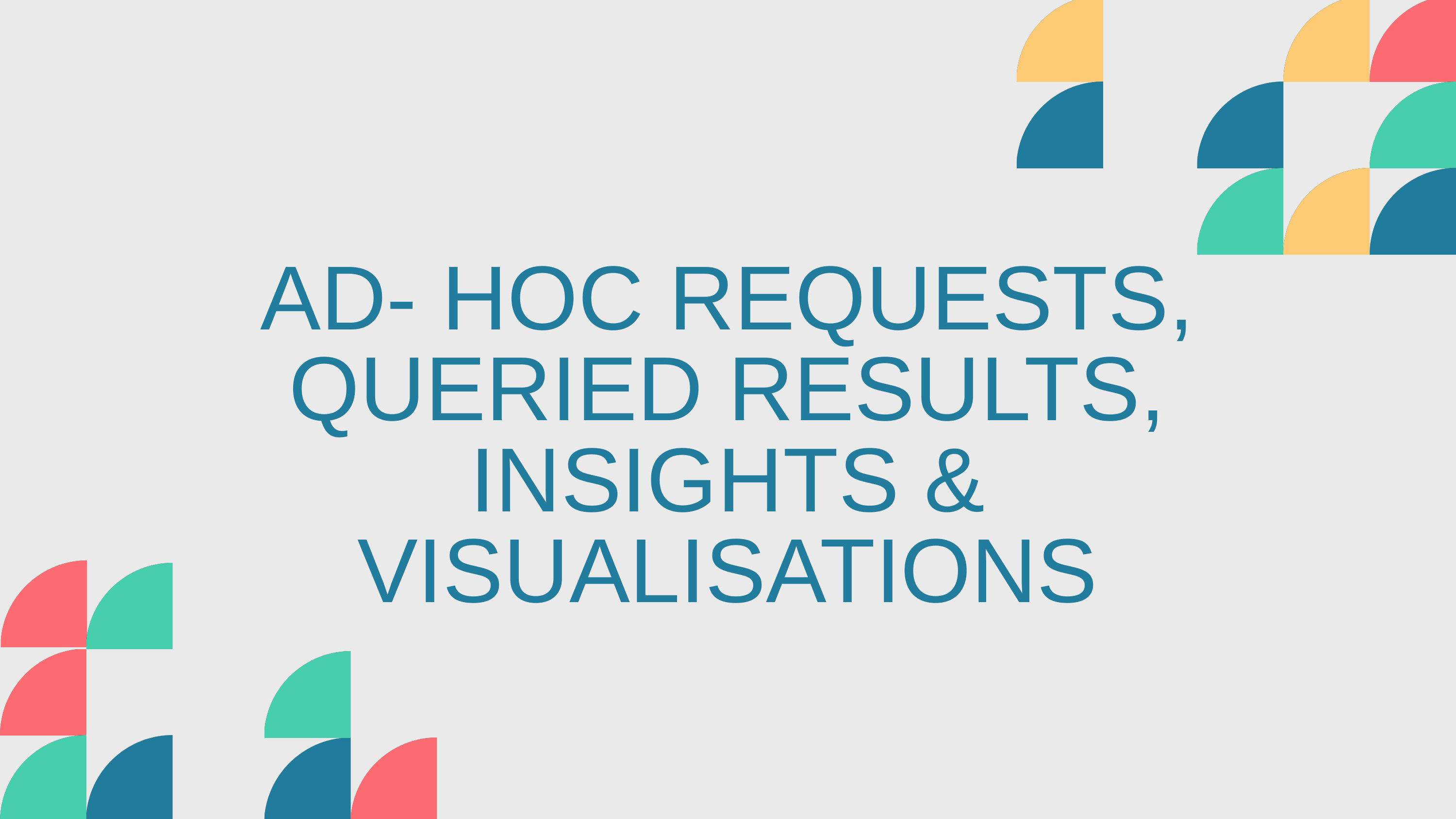

AD- HOC REQUESTS, QUERIED RESULTS, INSIGHTS &
VISUALISATIONS